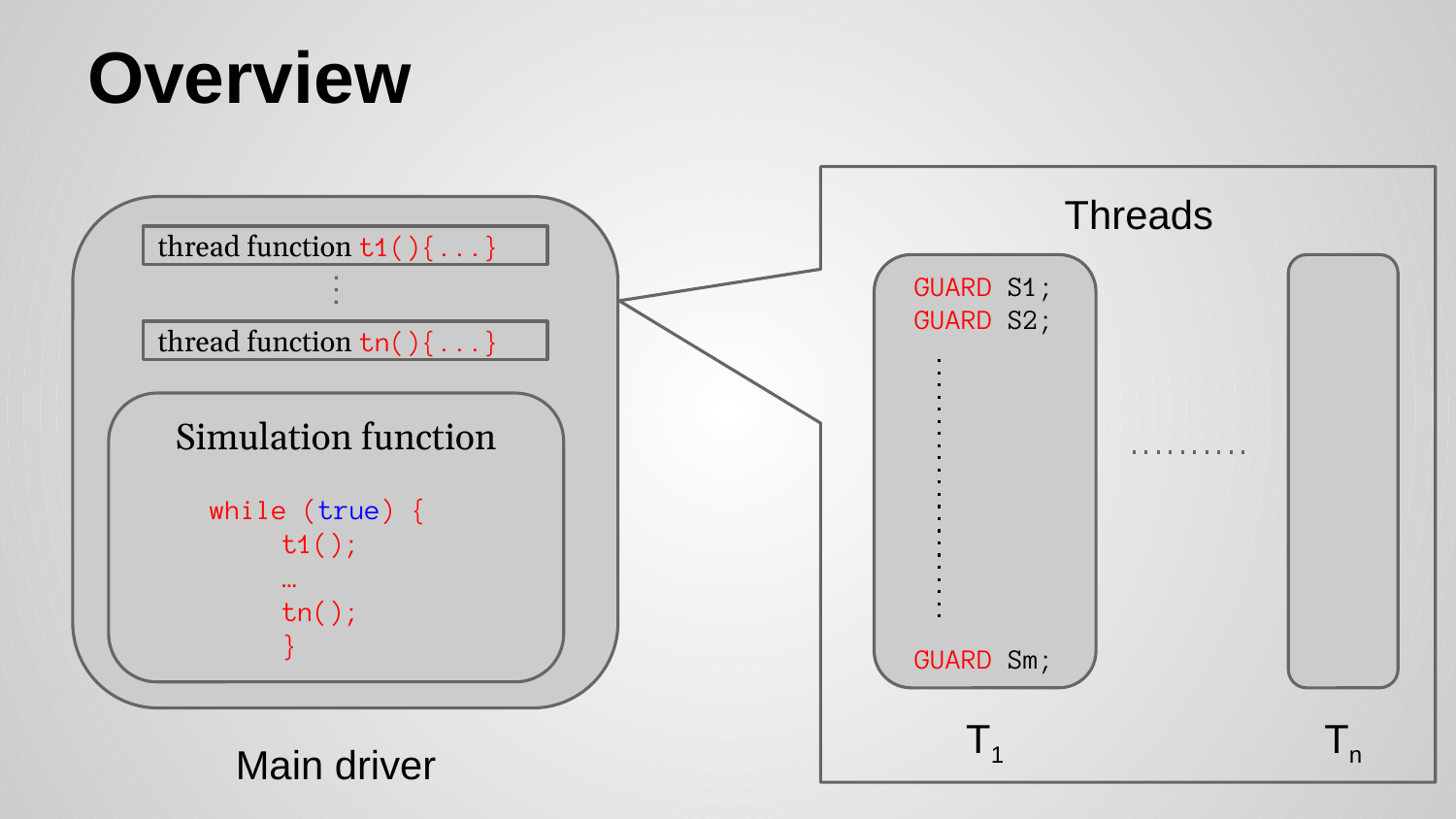

# Overview

Threads

thread function t1(){...}
GUARD S1;
GUARD S2;

GUARD Sm;

thread function tn(){...}
Simulation function

while (true) {
t1();
…
tn();
}
T1
Tn
Main driver